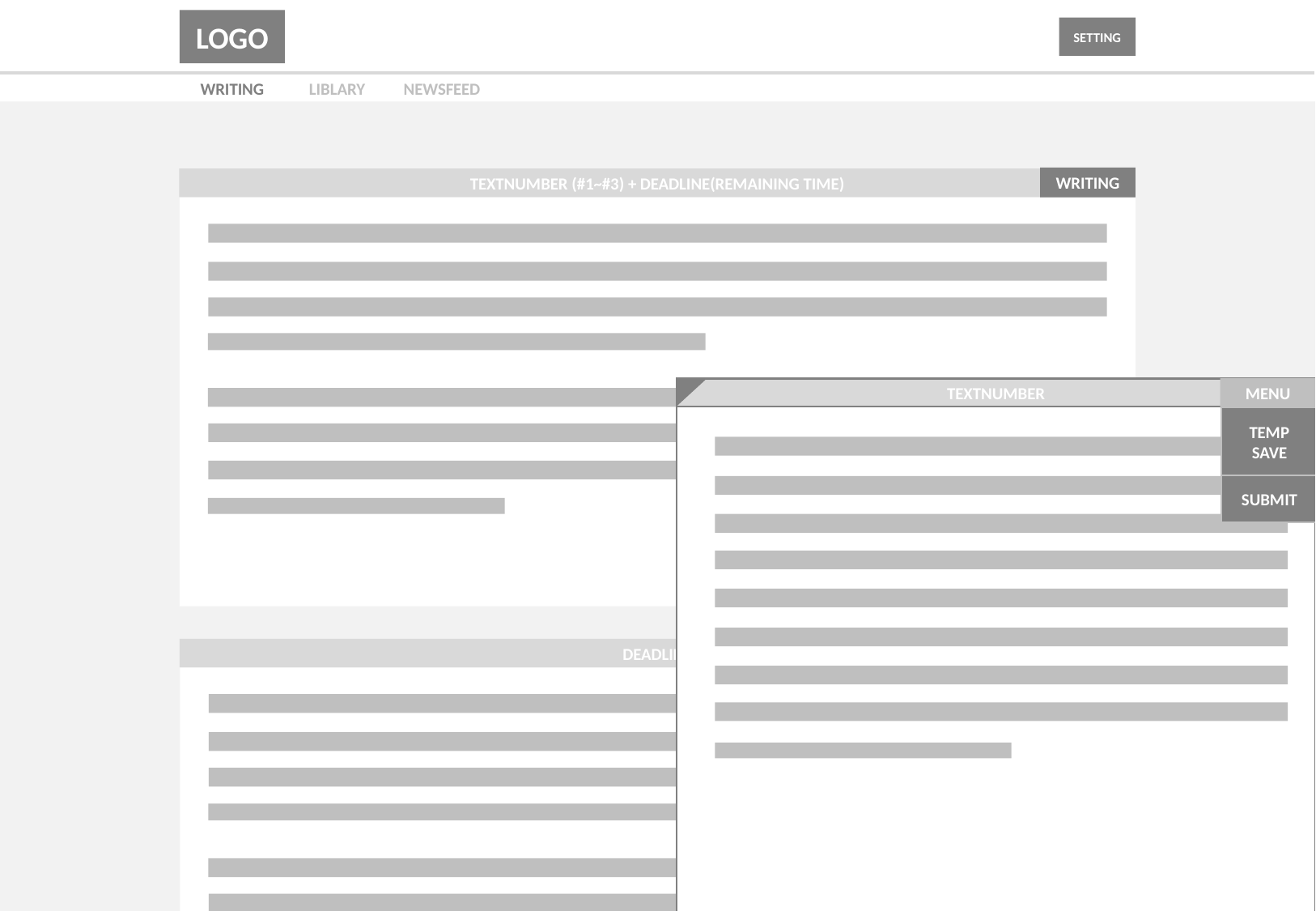

LOGO
SETTING
WRITING
LIBLARY
NEWSFEED

WRITING
TEXTNUMBER (#1~#3) + DEADLINE(REMAINING TIME)

MENU
TEXTNUMBER

TEMP
SAVE

SUBMIT

AUTHOR
DATE

WRITING
DEADLINE

AUTHOR
DATE